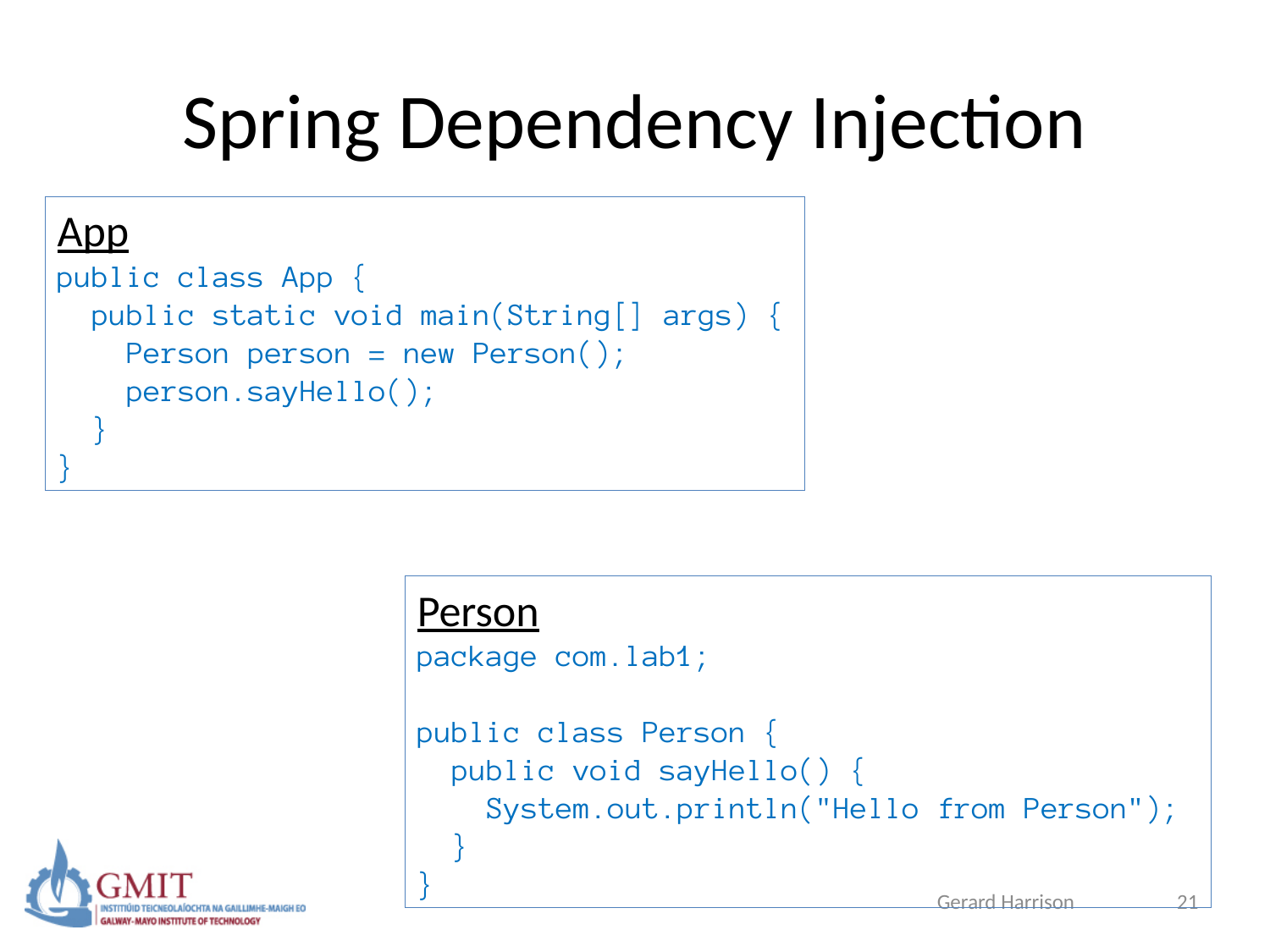

# Spring Dependency Injection
App
public class App {
  public static void main(String[] args) {
    Person person = new Person();
    person.sayHello();
  }
}

Person
package com.lab1;

public class Person {
  public void sayHello() {
    System.out.println("Hello from Person");
  }
}
Gerard Harrison
21